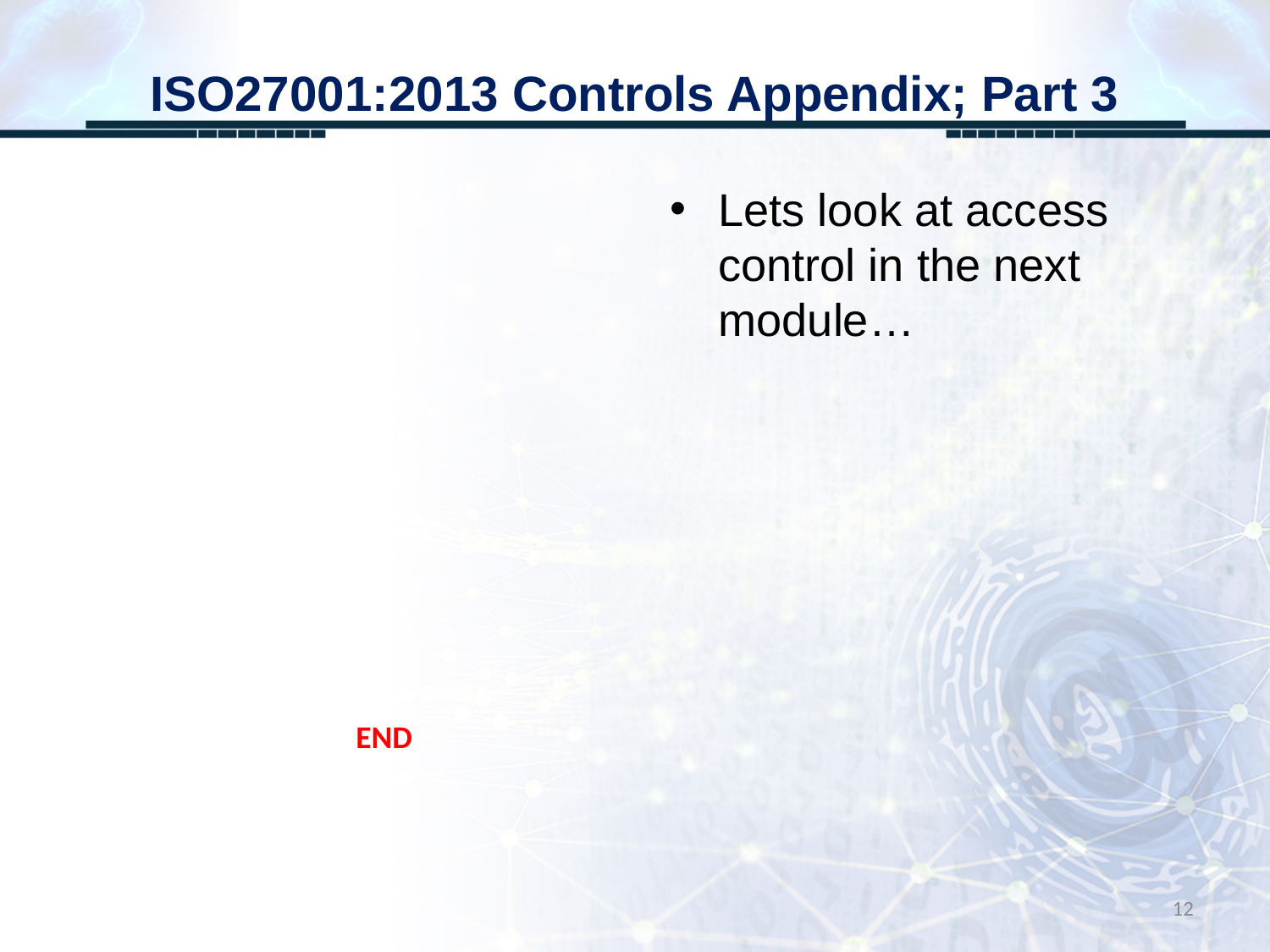

# ISO27001:2013 Controls Appendix; Part 3
Lets look at access control in the next module…

END
12